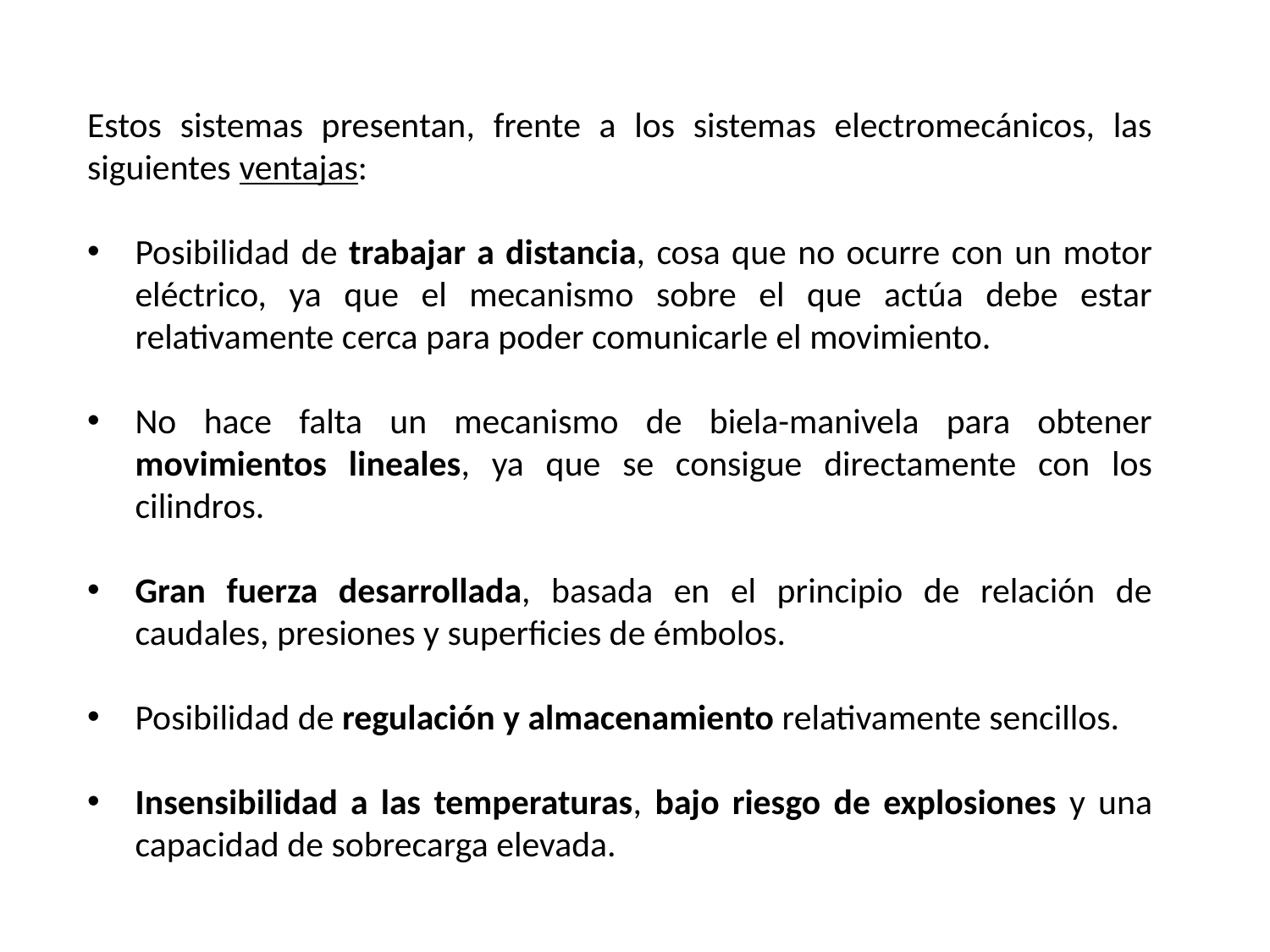

Estos sistemas presentan, frente a los sistemas electromecánicos, las siguientes ventajas:

Posibilidad de trabajar a distancia, cosa que no ocurre con un motor eléctrico, ya que el mecanismo sobre el que actúa debe estar relativamente cerca para poder comunicarle el movimiento.

No hace falta un mecanismo de biela-manivela para obtener movimientos lineales, ya que se consigue directamente con los cilindros.

Gran fuerza desarrollada, basada en el principio de relación de caudales, presiones y superficies de émbolos.

Posibilidad de regulación y almacenamiento relativamente sencillos.

Insensibilidad a las temperaturas, bajo riesgo de explosiones y una capacidad de sobrecarga elevada.